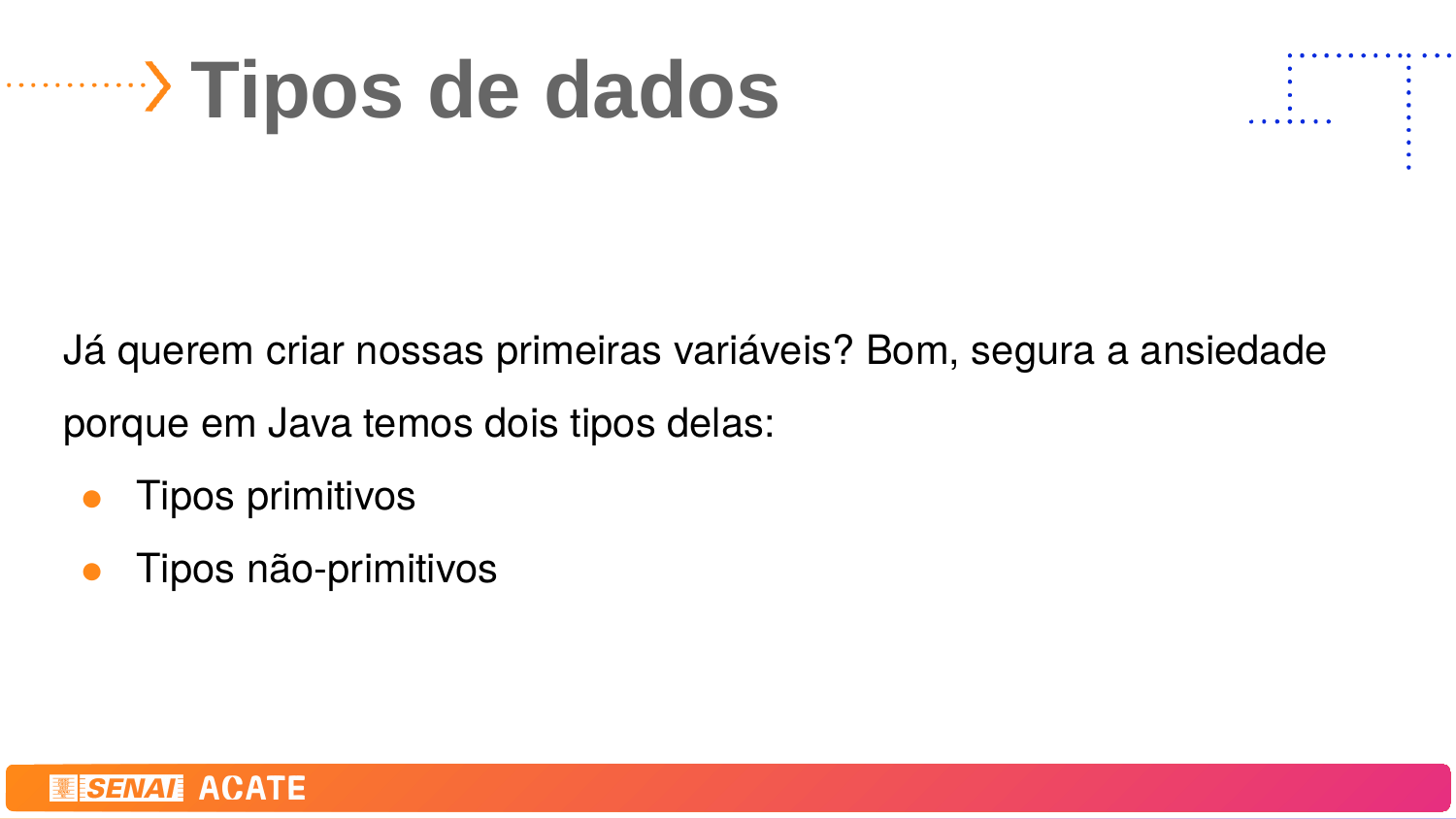

# Tipos de dados
Já querem criar nossas primeiras variáveis? Bom, segura a ansiedade porque em Java temos dois tipos delas:
Tipos primitivos
Tipos não-primitivos